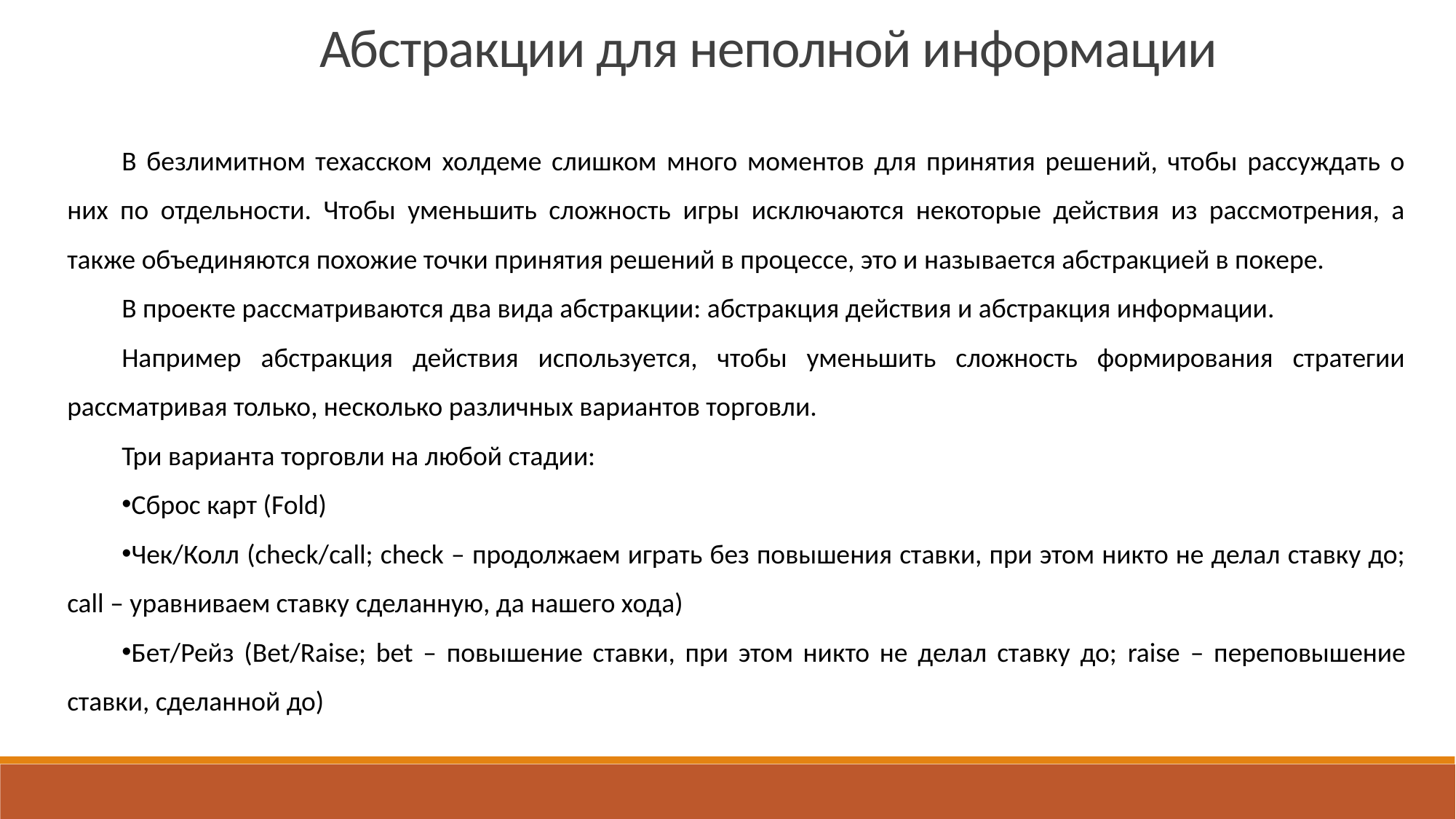

Абстракции для неполной информации
В безлимитном техасском холдеме слишком много моментов для принятия решений, чтобы рассуждать о них по отдельности. Чтобы уменьшить сложность игры исключаются некоторые действия из рассмотрения, а также объединяются похожие точки принятия решений в процессе, это и называется абстракцией в покере.
В проекте рассматриваются два вида абстракции: абстракция действия и абстракция информации.
Например абстракция действия используется, чтобы уменьшить сложность формирования стратегии рассматривая только, несколько различных вариантов торговли.
Три варианта торговли на любой стадии:
Сброс карт (Fold)
Чек/Колл (check/call; check – продолжаем играть без повышения ставки, при этом никто не делал ставку до; call – уравниваем ставку сделанную, да нашего хода)
Бет/Рейз (Bet/Raise; bet – повышение ставки, при этом никто не делал ставку до; raise – переповышение ставки, сделанной до)